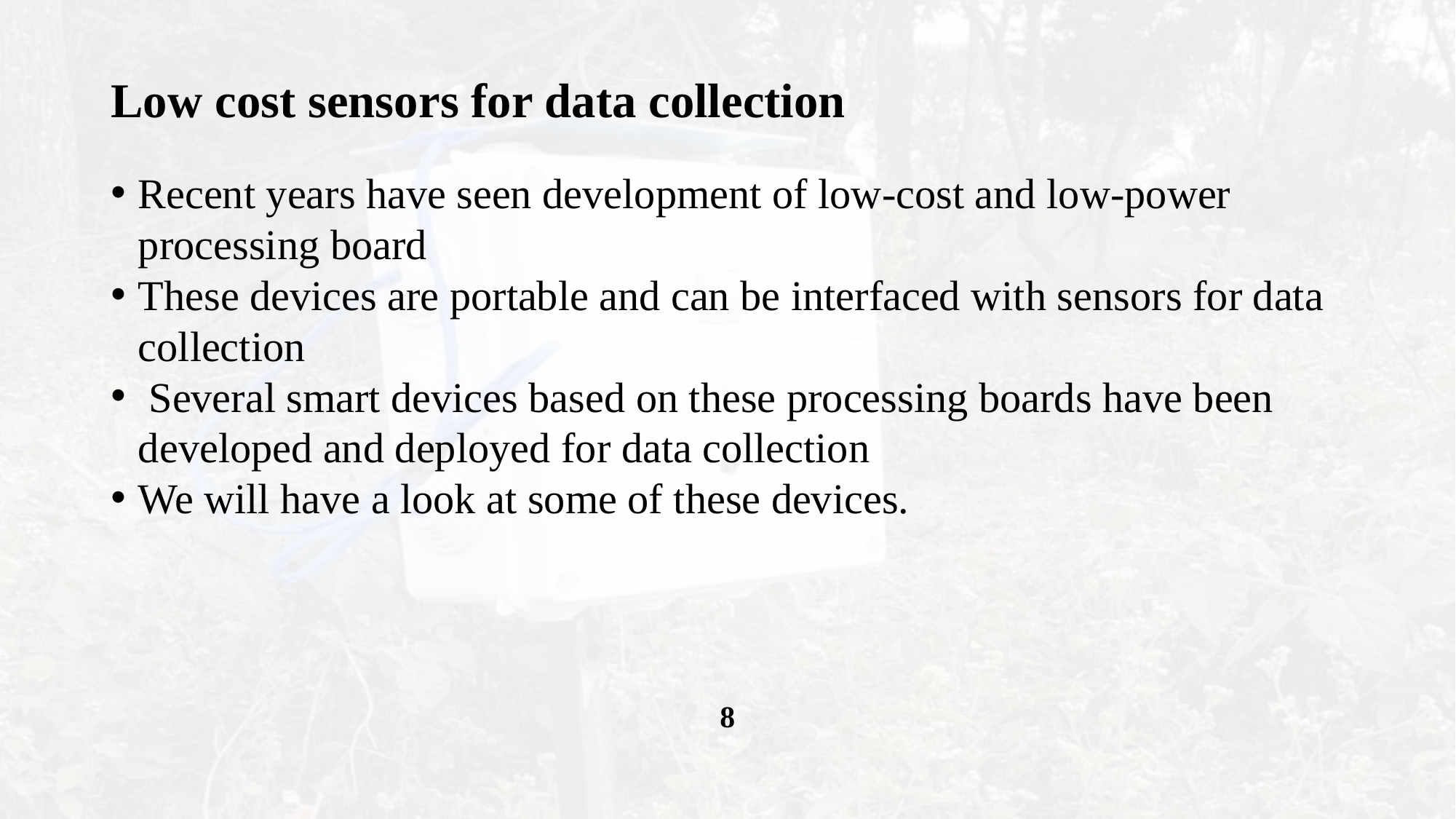

# Low cost sensors for data collection
Recent years have seen development of low-cost and low-power processing board
These devices are portable and can be interfaced with sensors for data collection
 Several smart devices based on these processing boards have been developed and deployed for data collection
We will have a look at some of these devices.
8